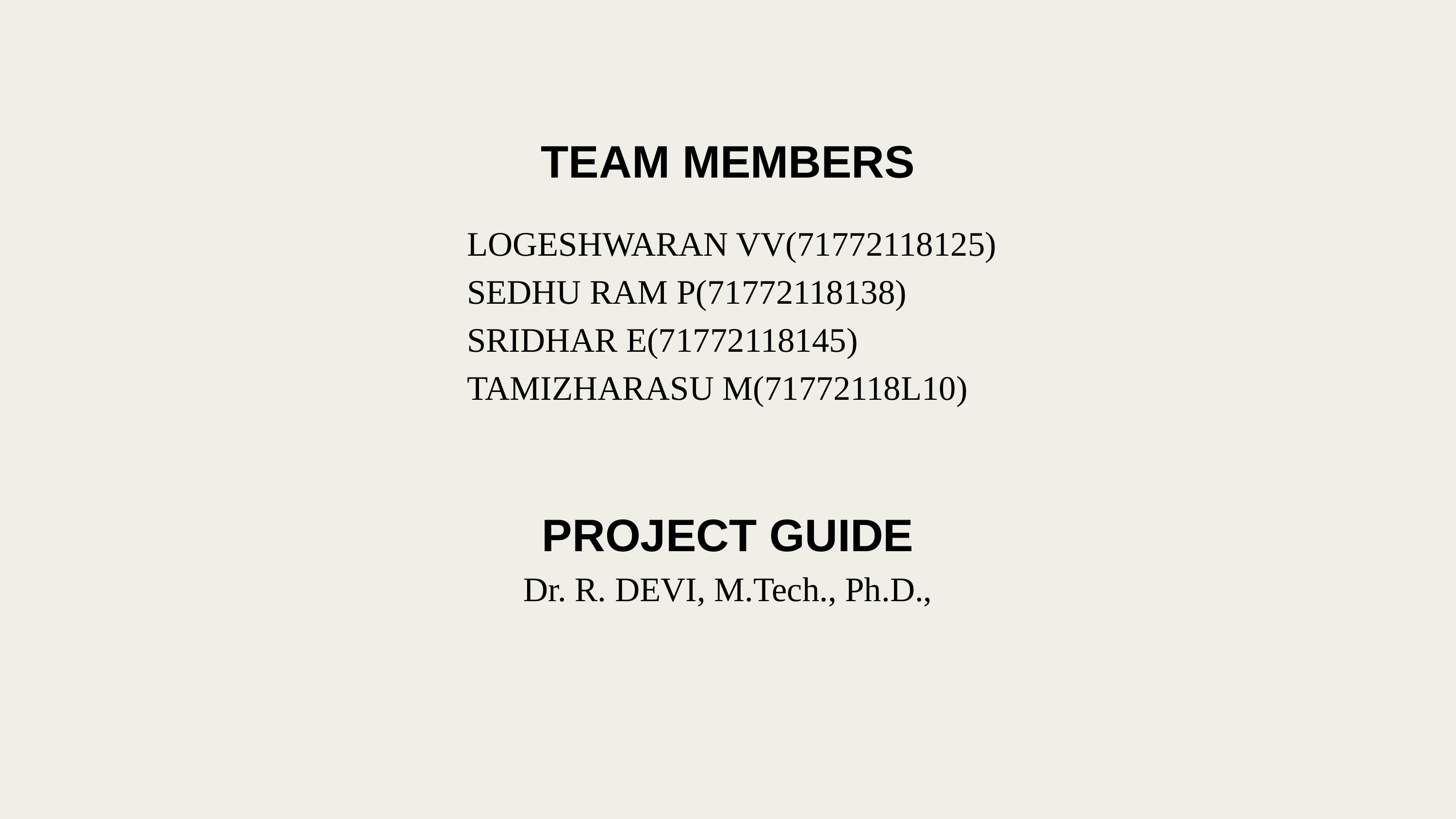

TEAM MEMBERS
LOGESHWARAN VV(71772118125)
SEDHU RAM P(71772118138)
SRIDHAR E(71772118145)
TAMIZHARASU M(71772118L10)
PROJECT GUIDE
Dr. R. DEVI, M.Tech., Ph.D.,